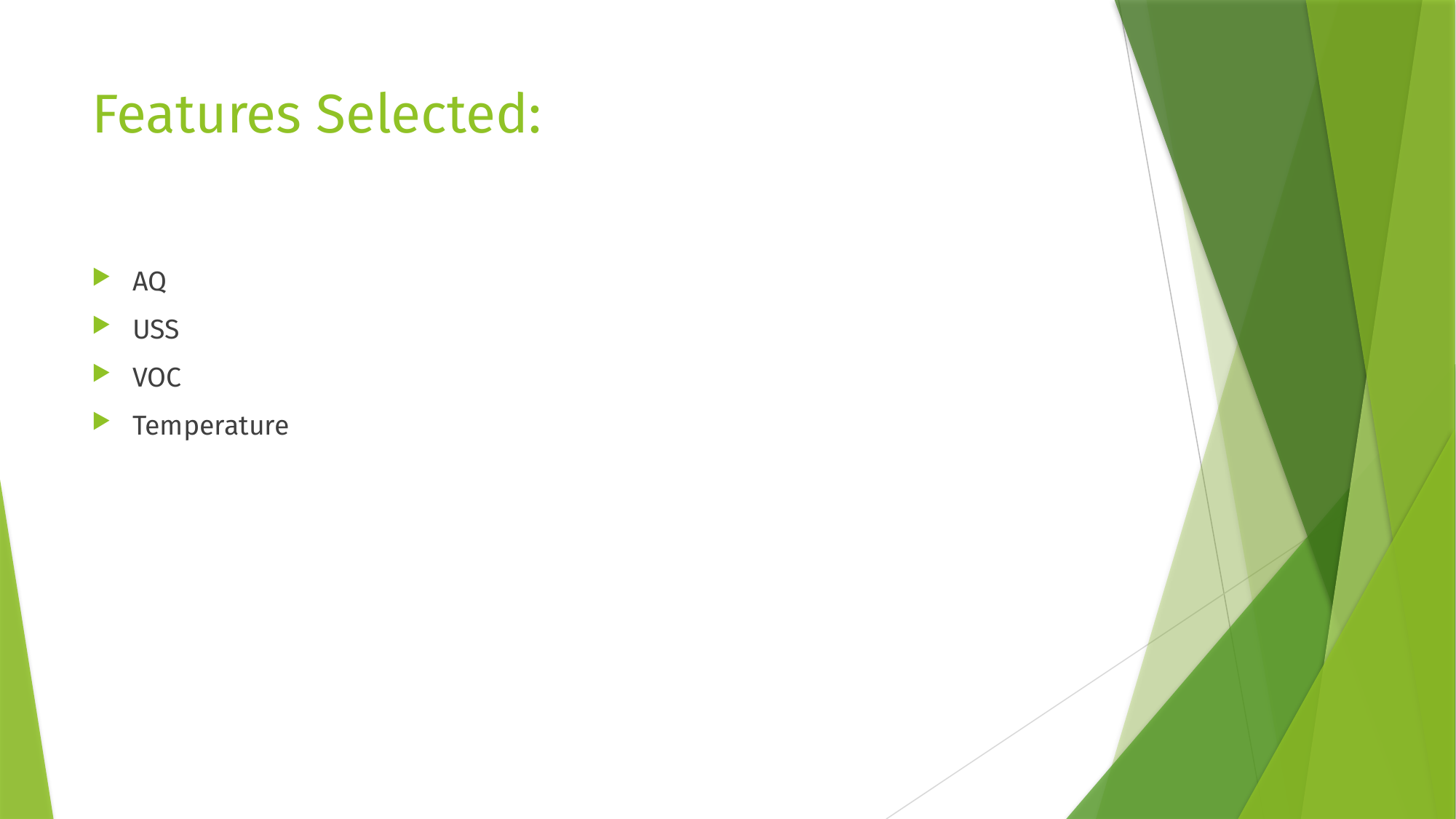

# Features Selected:
AQ
USS
VOC
Temperature